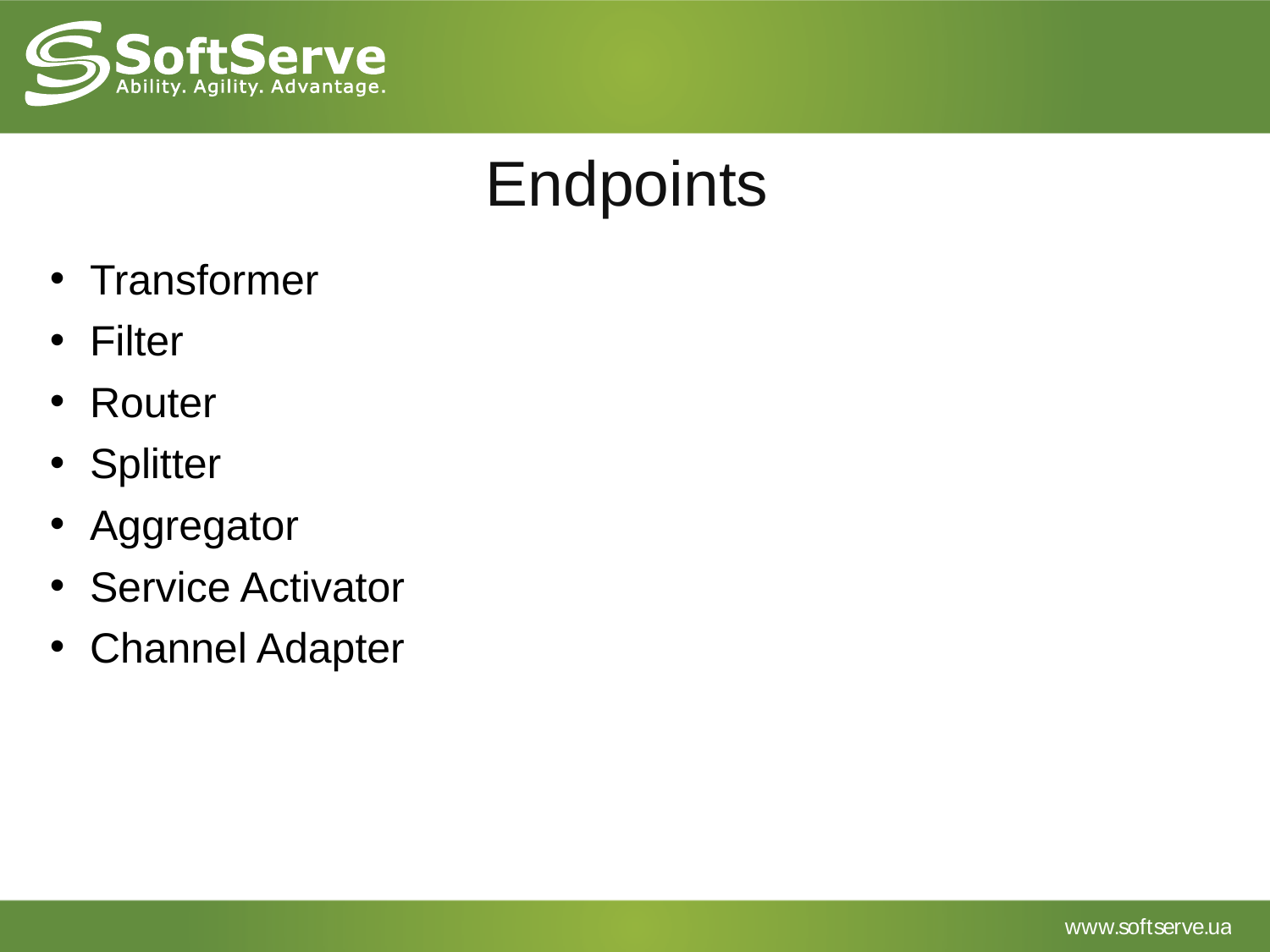

Endpoints
Transformer
Filter
Router
Splitter
Aggregator
Service Activator
Channel Adapter